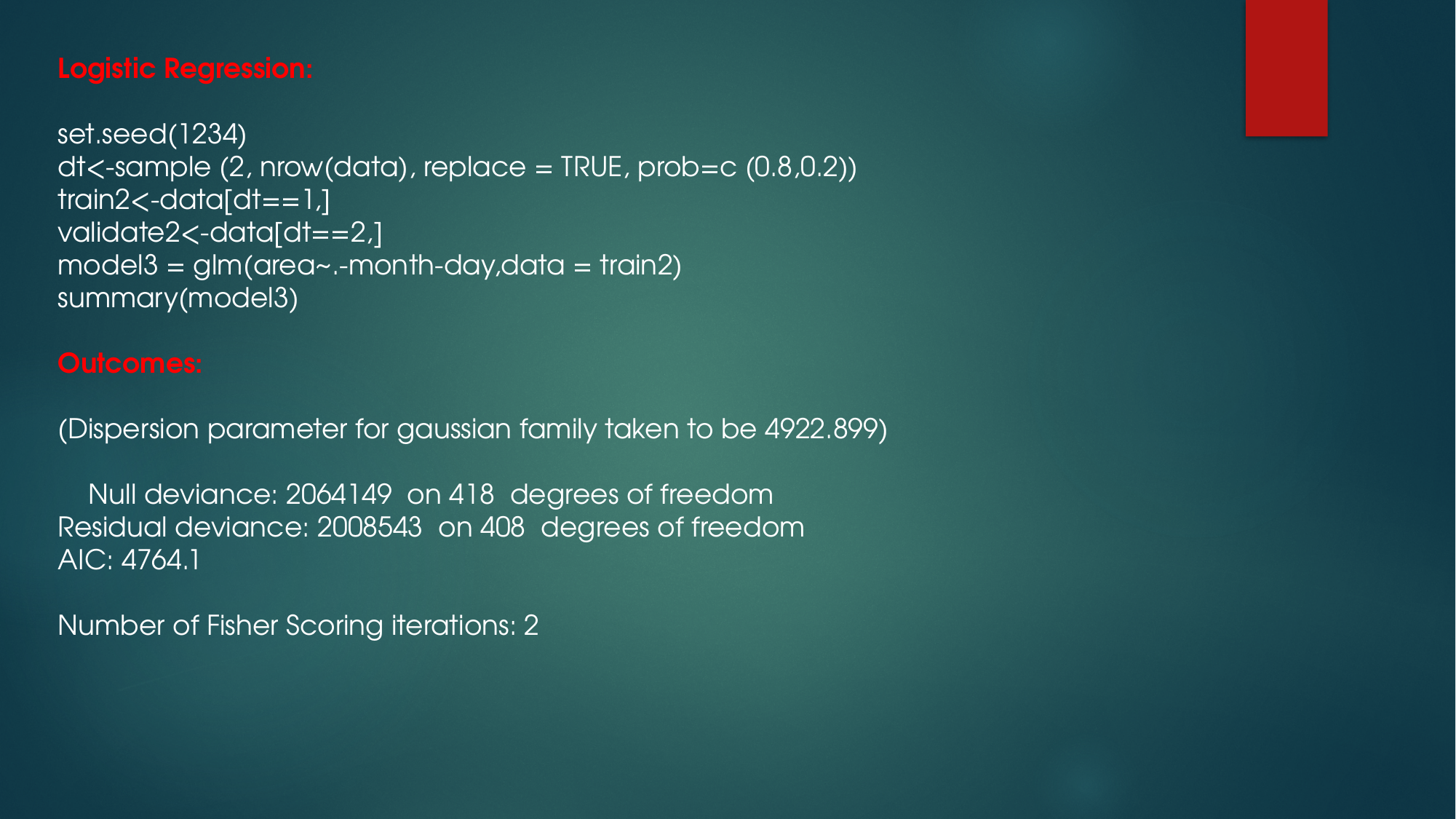

Logistic Regression:

set.seed(1234)
dt<-sample (2, nrow(data), replace = TRUE, prob=c (0.8,0.2))
train2<-data[dt==1,]
validate2<-data[dt==2,]
model3 = glm(area~.-month-day,data = train2)
summary(model3)

Outcomes:

(Dispersion parameter for gaussian family taken to be 4922.899)

    Null deviance: 2064149  on 418  degrees of freedom
Residual deviance: 2008543  on 408  degrees of freedom
AIC: 4764.1

Number of Fisher Scoring iterations: 2